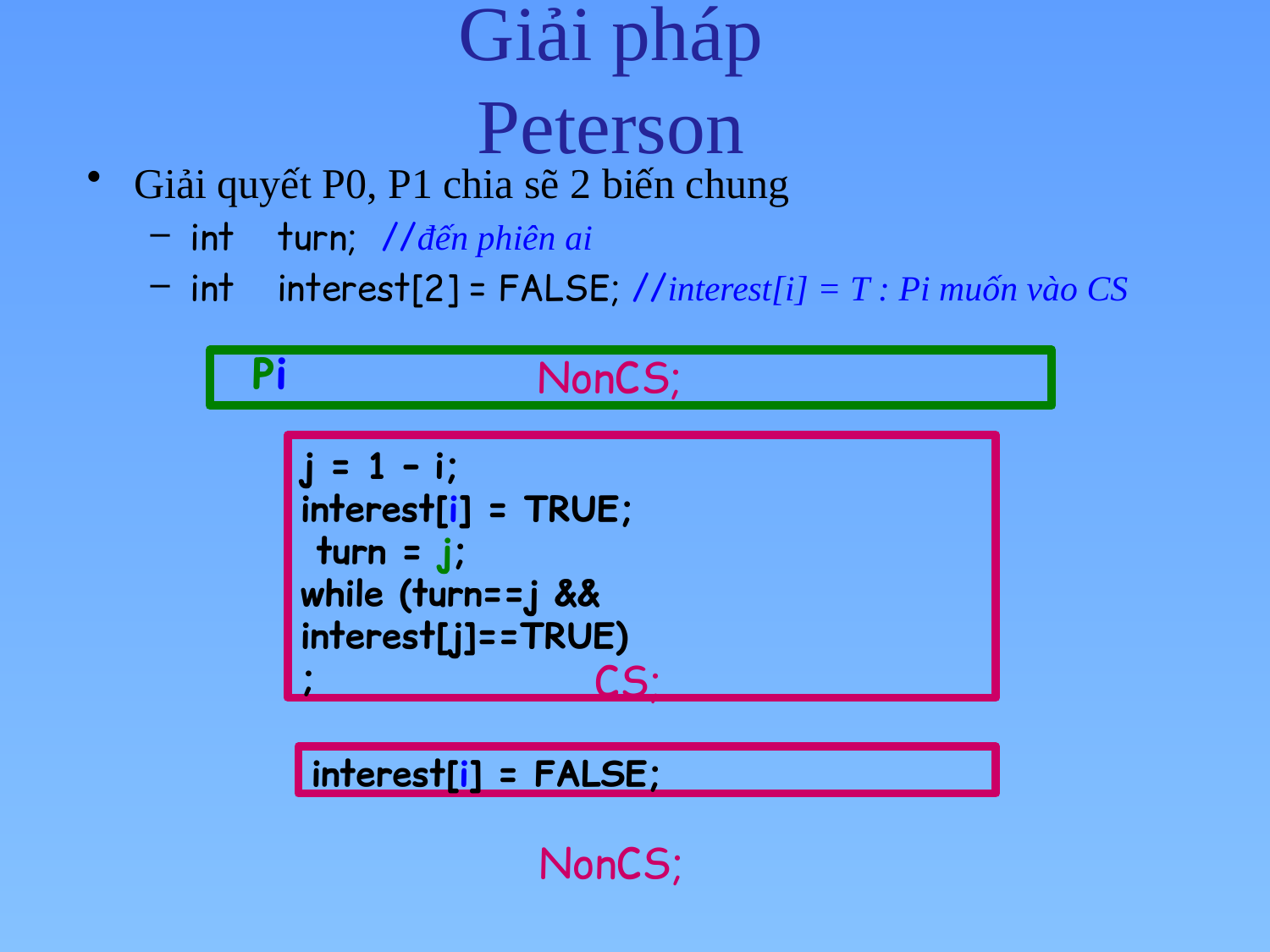

# Giải pháp Peterson
Giải quyết P0, P1 chia sẽ 2 biến chung
int
int
turn;	//đến phiên ai
interest[2] = FALSE; //interest[i] = T : Pi muốn vào CS
Pi
NonCS;

j = 1 – i;  interest[i] = TRUE;  turn = j;
while (turn==j && interest[j]==TRUE);
CS;
interest[i] = FALSE;
NonCS;